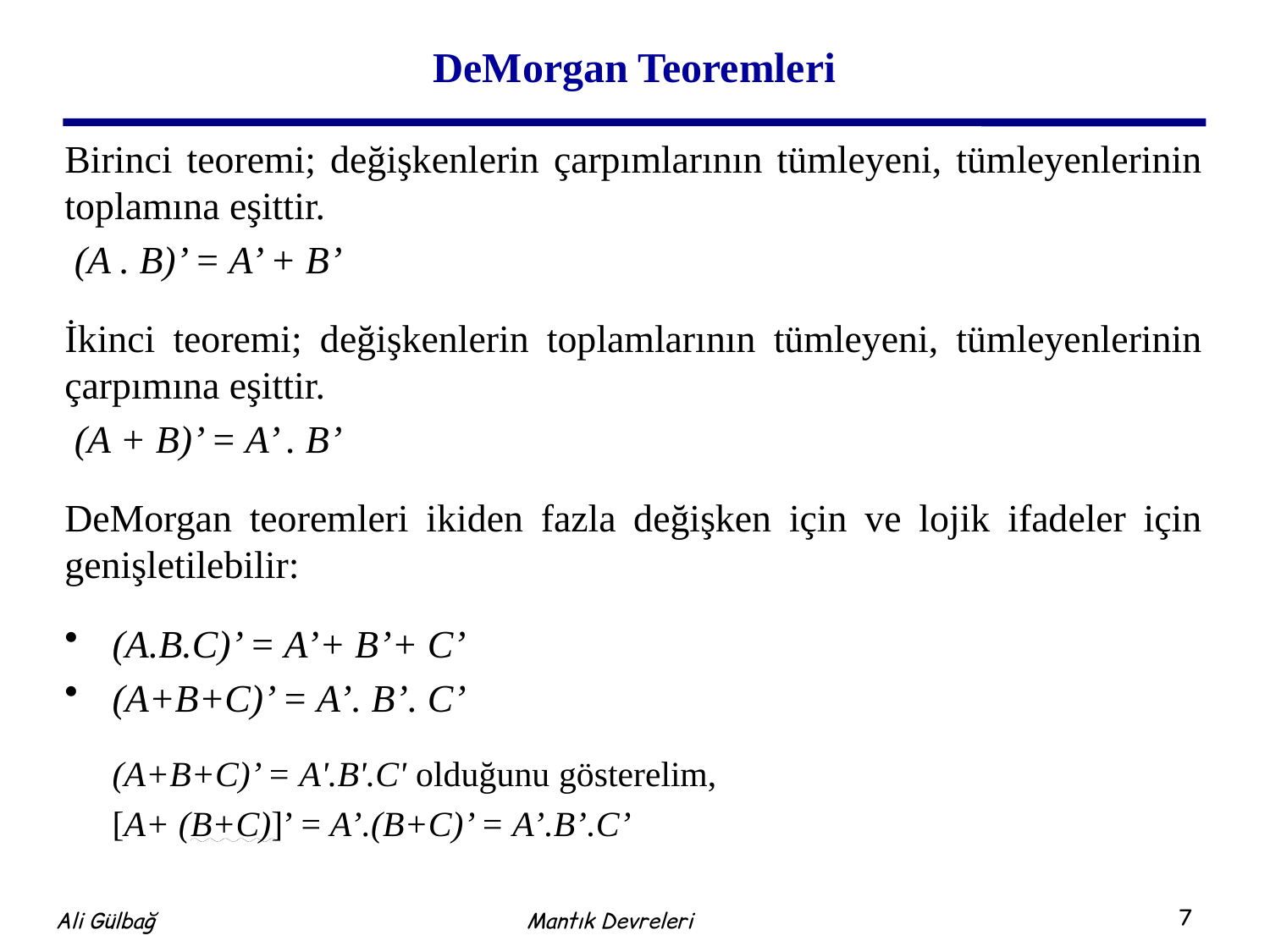

# DeMorgan Teoremleri
Birinci teoremi; değişkenlerin çarpımlarının tümleyeni, tümleyenlerinin toplamına eşittir.
 (A . B)’ = A’ + B’

İkinci teoremi; değişkenlerin toplamlarının tümleyeni, tümleyenlerinin çarpımına eşittir.
 (A + B)’ = A’ . B’

DeMorgan teoremleri ikiden fazla değişken için ve lojik ifadeler için genişletilebilir:

(A.B.C)’ = A’+ B’+ C’
(A+B+C)’ = A’. B’. C’

	(A+B+C)’ = A'.B'.C' olduğunu gösterelim,
	[A+ (B+C)]’ = A’.(B+C)’ = A’.B’.C’

Mantık Devreleri